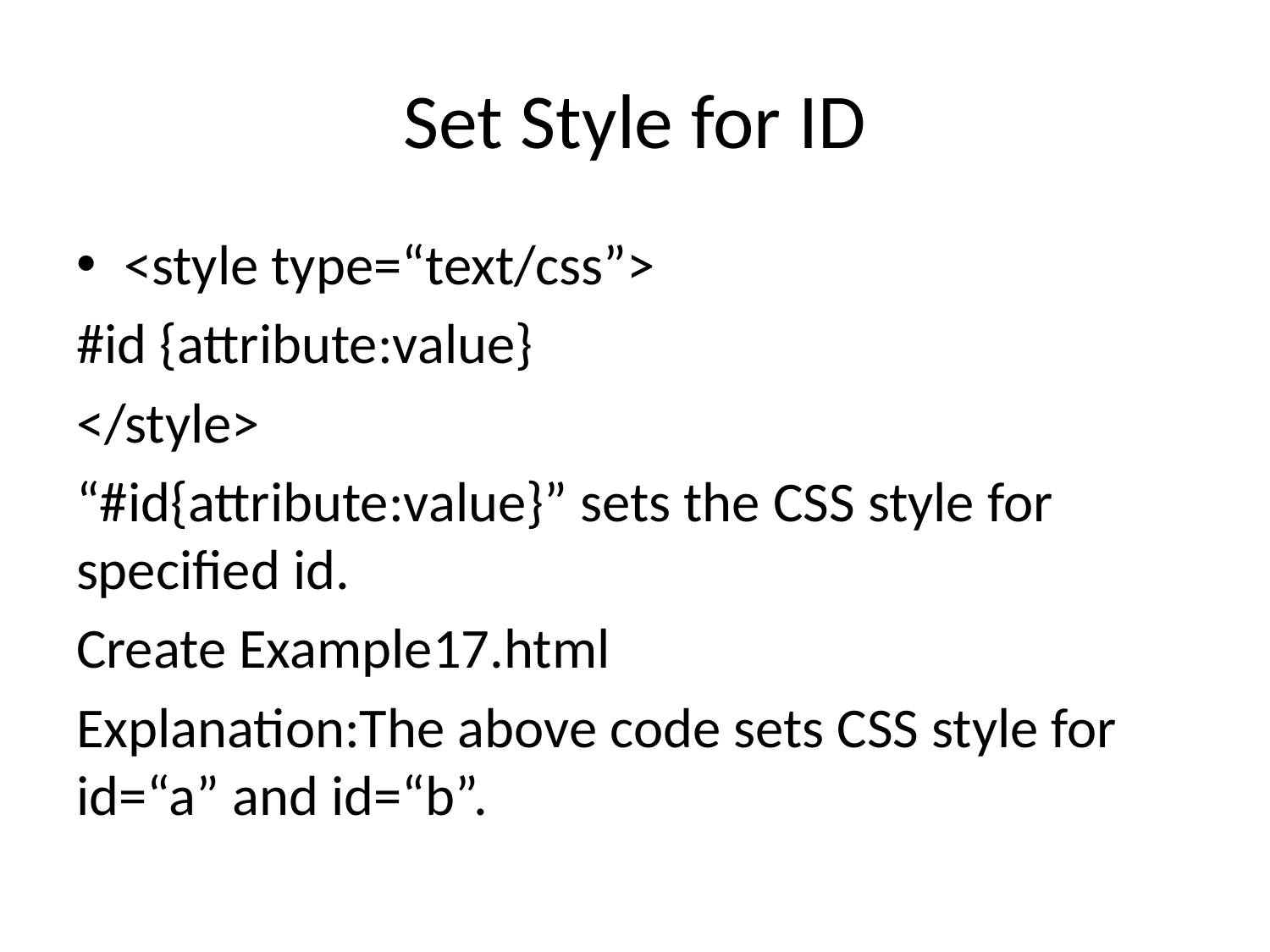

# Set Style for ID
<style type=“text/css”>
#id {attribute:value}
</style>
“#id{attribute:value}” sets the CSS style for specified id.
Create Example17.html
Explanation:The above code sets CSS style for id=“a” and id=“b”.